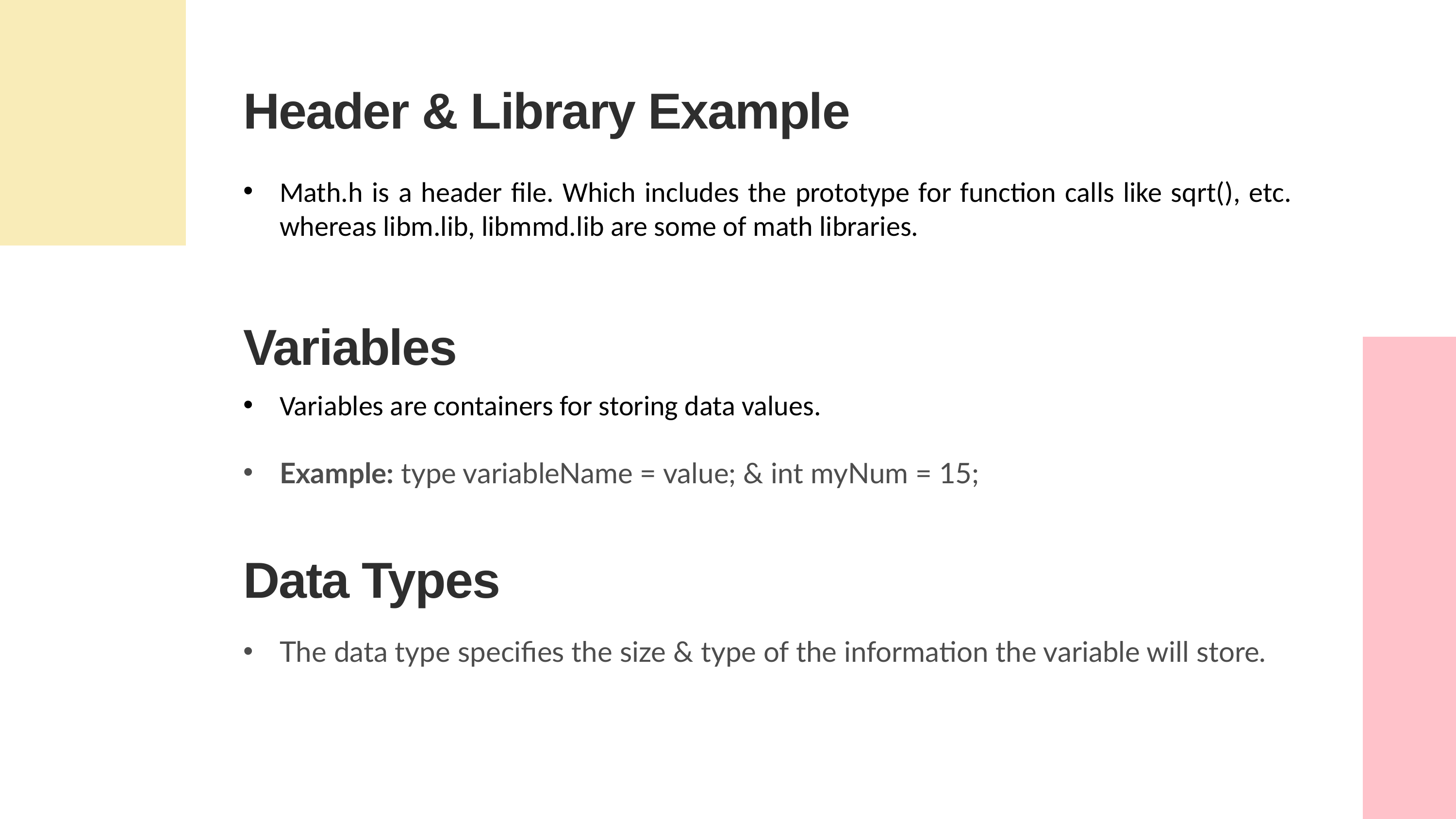

Header & Library Example
Math.h is a header file. Which includes the prototype for function calls like sqrt(), etc. whereas libm.lib, libmmd.lib are some of math libraries.

Variables

Variables are containers for storing data values.

Example: type variableName = value; & int myNum = 15;
Data Types
The data type specifies the size & type of the information the variable will store.